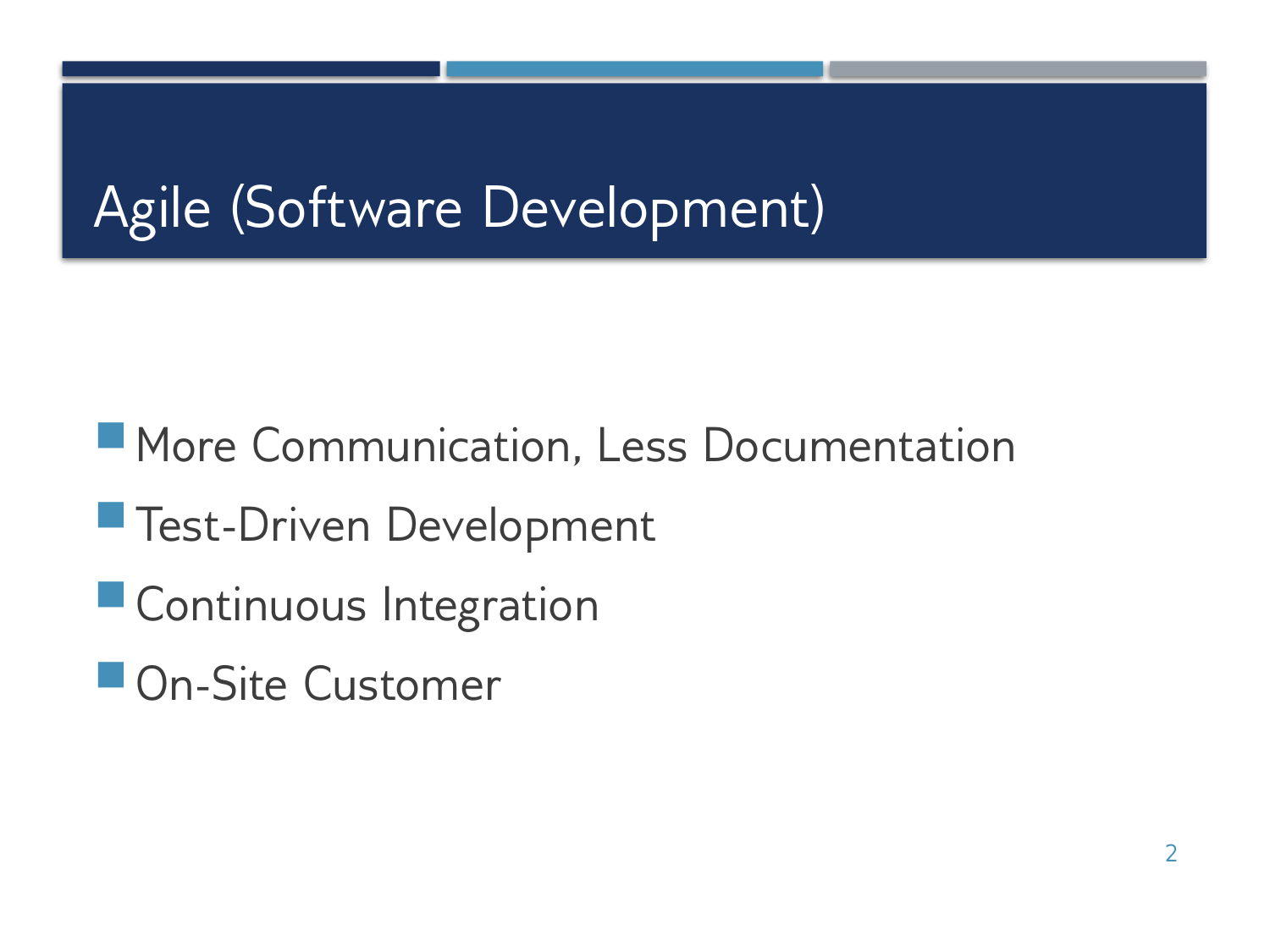

# Agile (Software Development)
More Communication, Less Documentation
Test-Driven Development
Continuous Integration
On-Site Customer
2